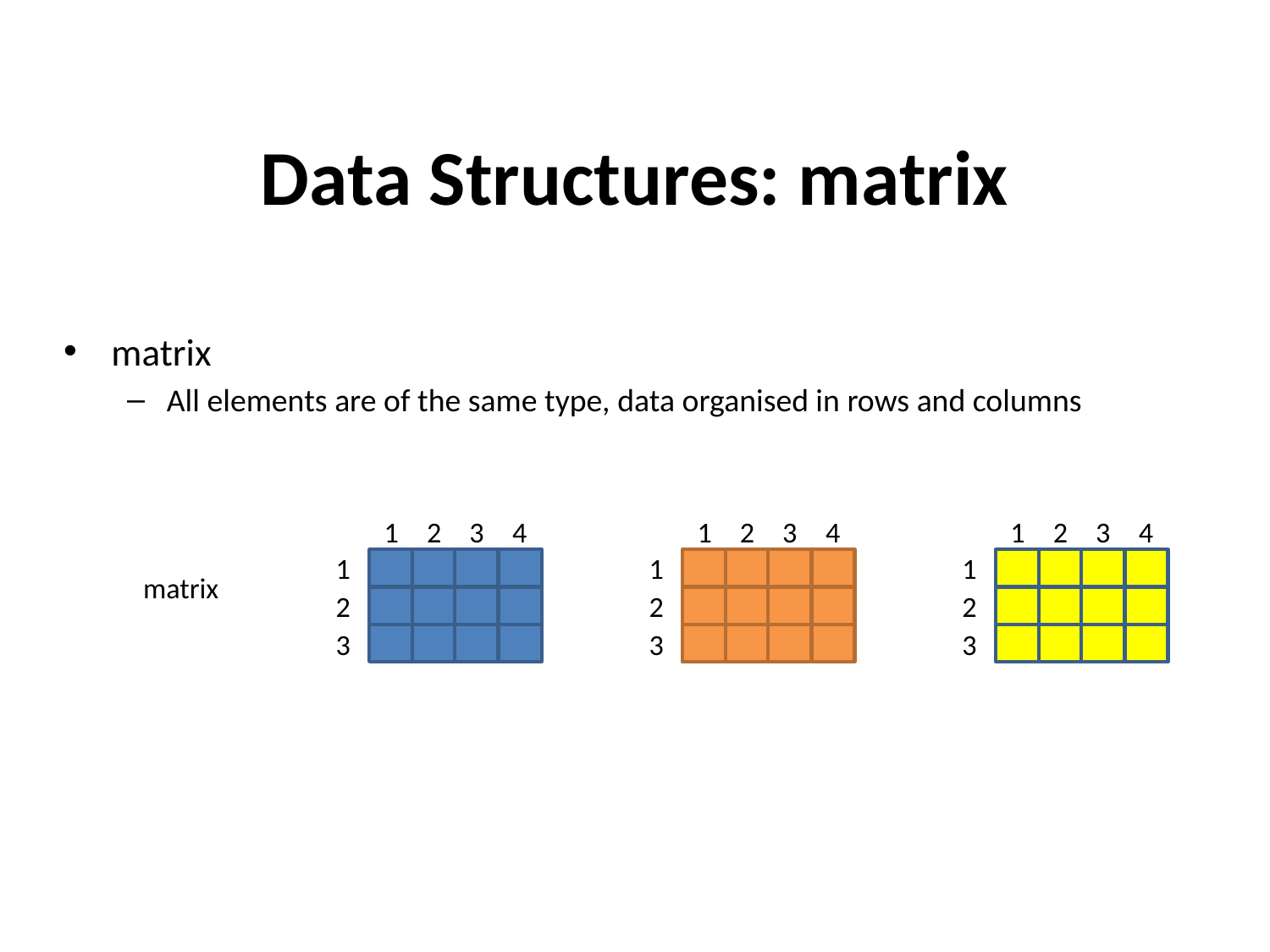

# Data Structures: matrix
matrix
All elements are of the same type, data organised in rows and columns
1
2
3
4
1

2

3

1
2
3
4
1

2

3

1
2
3
4
1

2

3

matrix